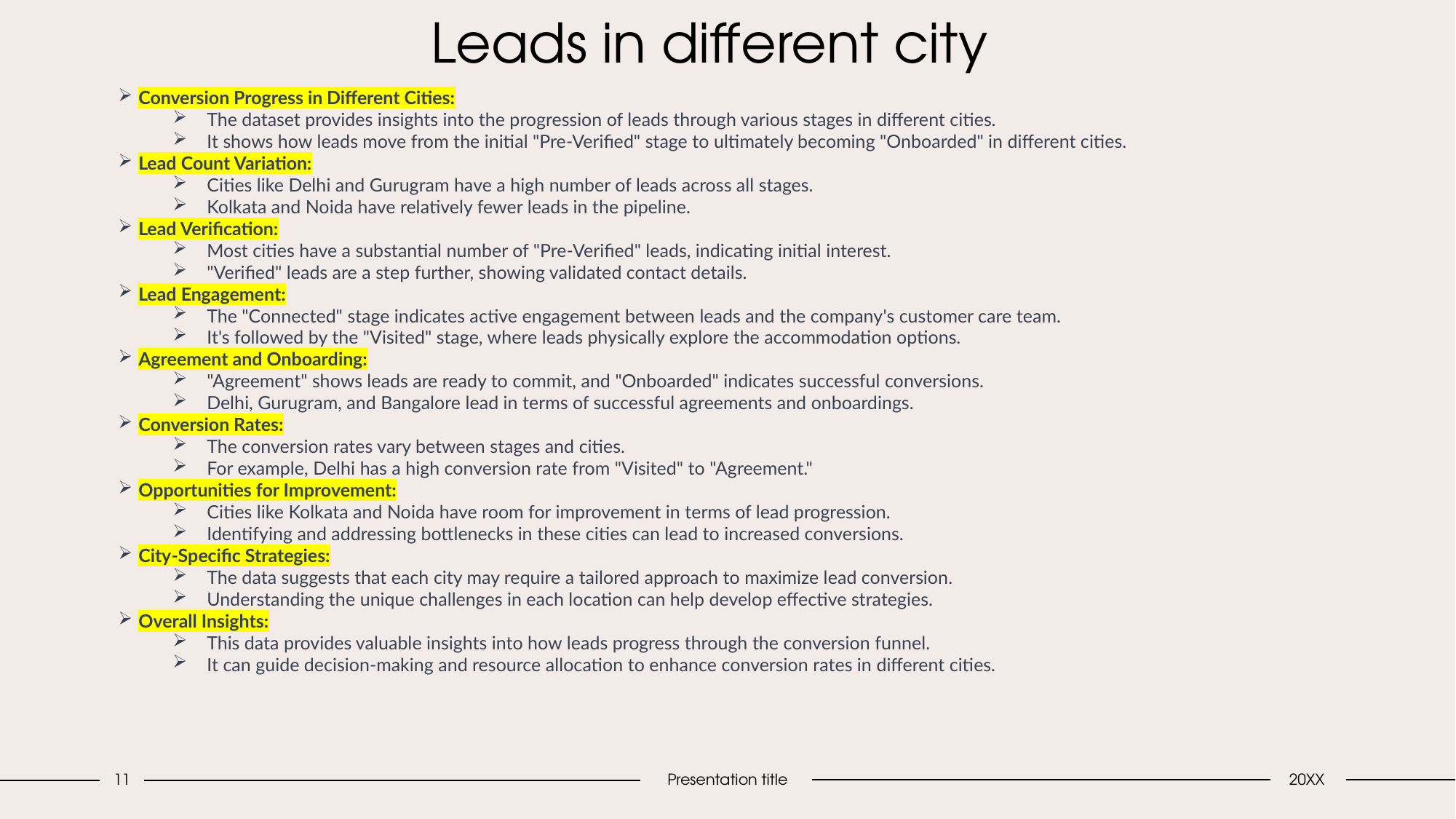

# Leads in different city
Conversion Progress in Different Cities:
The dataset provides insights into the progression of leads through various stages in different cities.
It shows how leads move from the initial "Pre-Verified" stage to ultimately becoming "Onboarded" in different cities.
Lead Count Variation:
Cities like Delhi and Gurugram have a high number of leads across all stages.
Kolkata and Noida have relatively fewer leads in the pipeline.
Lead Verification:
Most cities have a substantial number of "Pre-Verified" leads, indicating initial interest.
"Verified" leads are a step further, showing validated contact details.
Lead Engagement:
The "Connected" stage indicates active engagement between leads and the company's customer care team.
It's followed by the "Visited" stage, where leads physically explore the accommodation options.
Agreement and Onboarding:
"Agreement" shows leads are ready to commit, and "Onboarded" indicates successful conversions.
Delhi, Gurugram, and Bangalore lead in terms of successful agreements and onboardings.
Conversion Rates:
The conversion rates vary between stages and cities.
For example, Delhi has a high conversion rate from "Visited" to "Agreement."
Opportunities for Improvement:
Cities like Kolkata and Noida have room for improvement in terms of lead progression.
Identifying and addressing bottlenecks in these cities can lead to increased conversions.
City-Specific Strategies:
The data suggests that each city may require a tailored approach to maximize lead conversion.
Understanding the unique challenges in each location can help develop effective strategies.
Overall Insights:
This data provides valuable insights into how leads progress through the conversion funnel.
It can guide decision-making and resource allocation to enhance conversion rates in different cities.

11
Presentation title
20XX